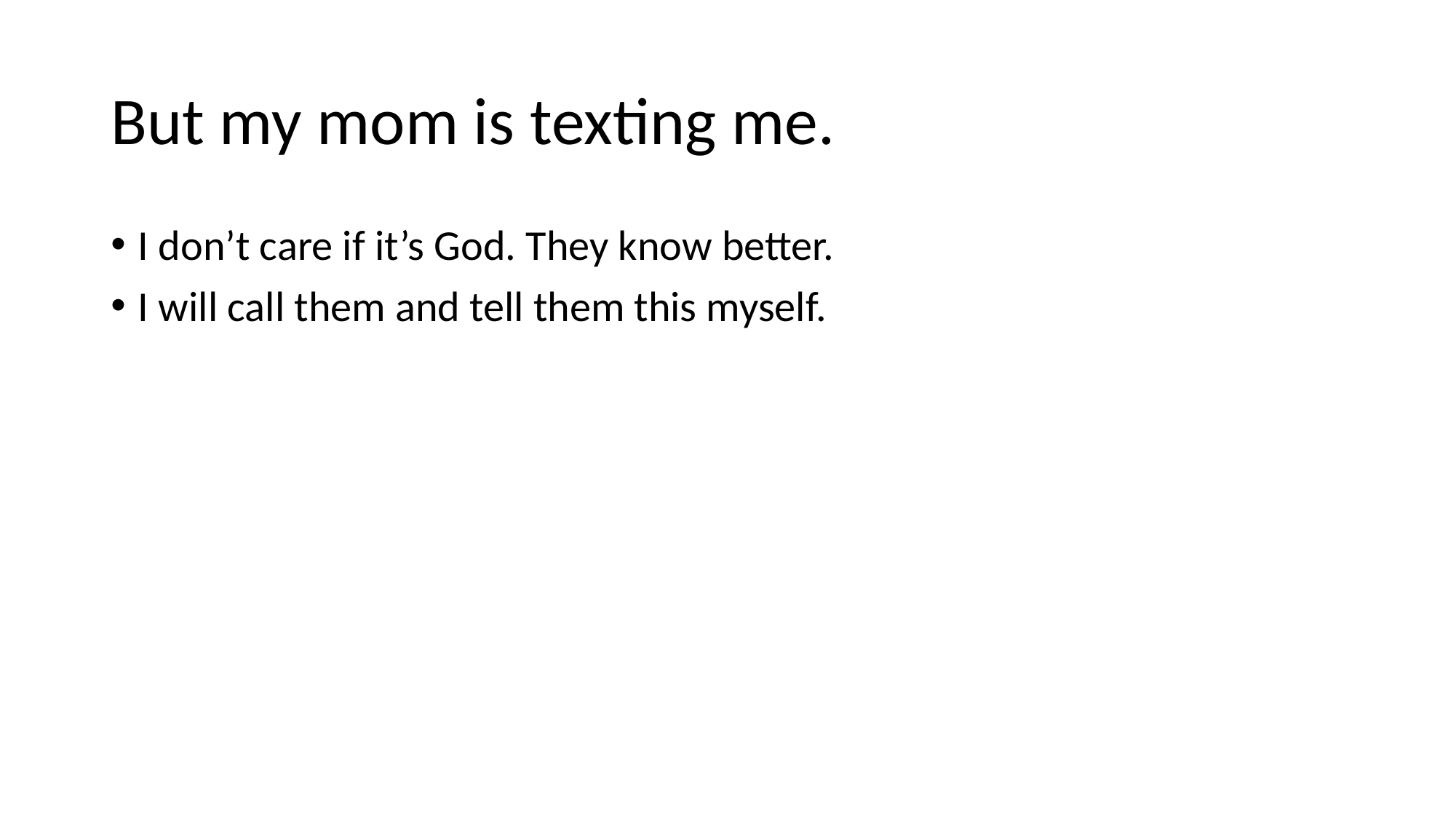

# But my mom is texting me.
I don’t care if it’s God. They know better.
I will call them and tell them this myself.